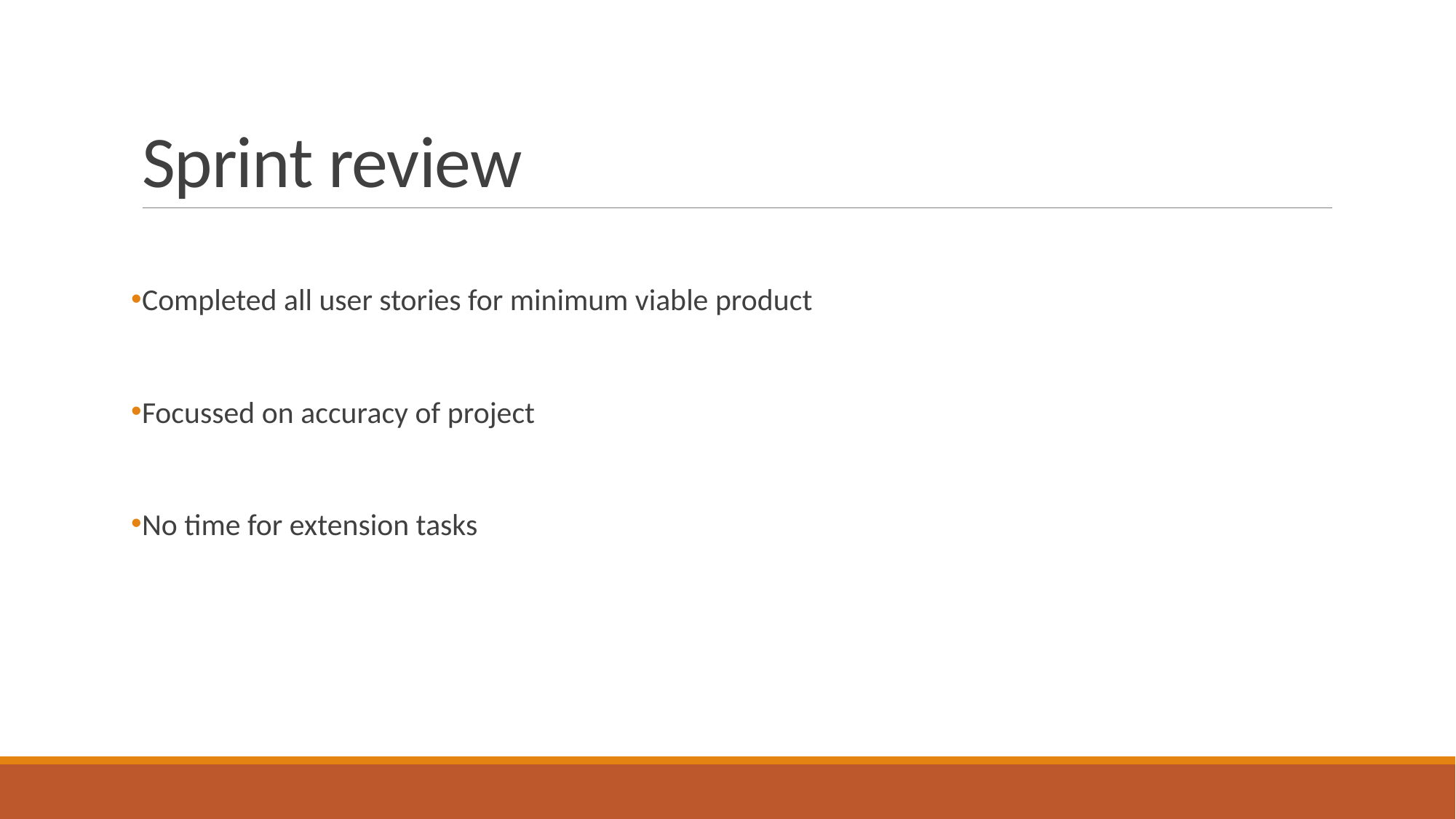

# Sprint review
Completed all user stories for minimum viable product
Focussed on accuracy of project
No time for extension tasks